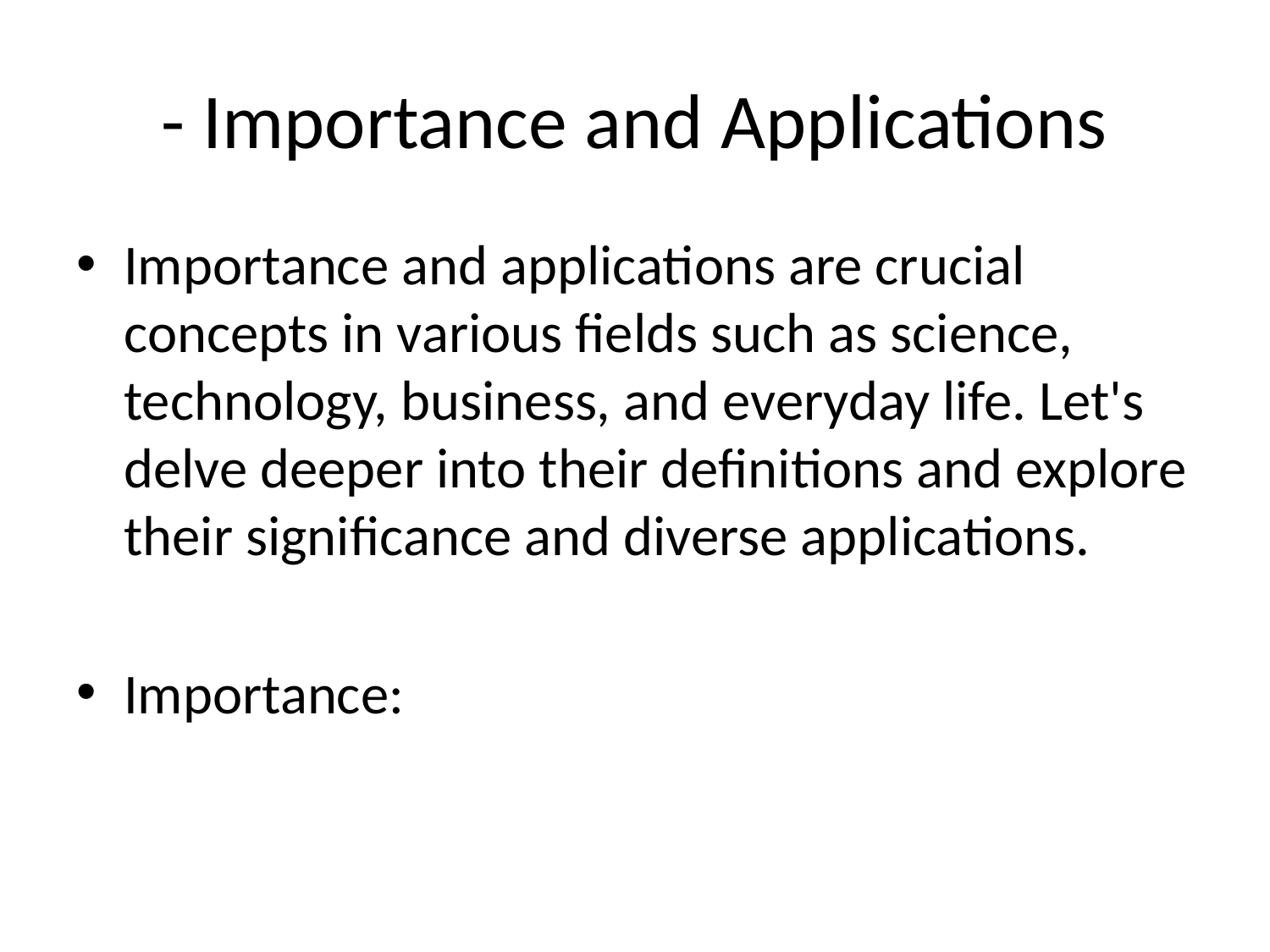

# - Importance and Applications
Importance and applications are crucial concepts in various fields such as science, technology, business, and everyday life. Let's delve deeper into their definitions and explore their significance and diverse applications.

Importance: